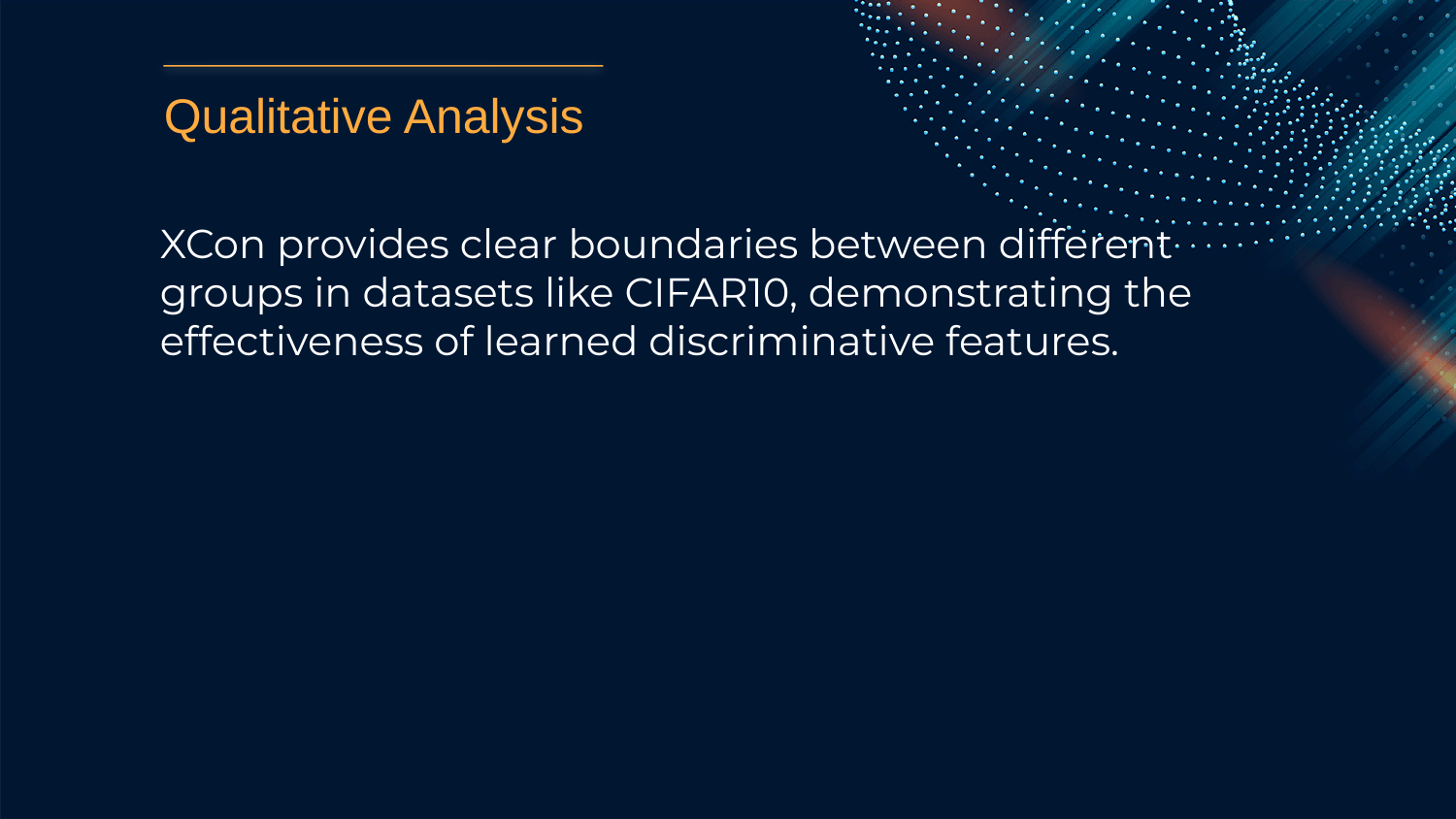

Qualitative Analysis
XCon provides clear boundaries between different groups in datasets like CIFAR10, demonstrating the effectiveness of learned discriminative features.